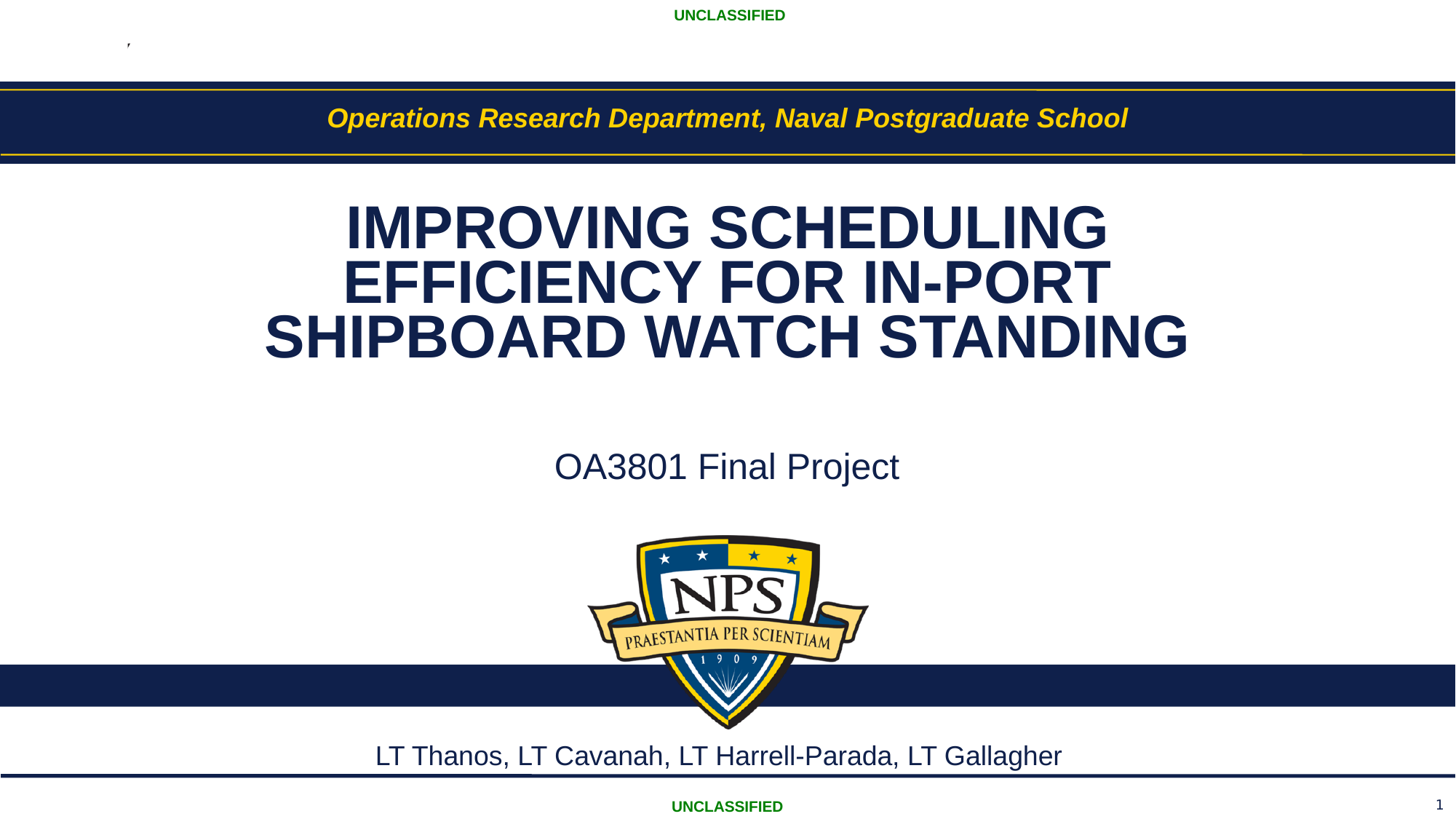

# Improving Scheduling Efficiency For In-Port Shipboard Watch Standing
OA3801 Final Project

LT Thanos, LT Cavanah, LT Harrell-Parada, LT Gallagher
1